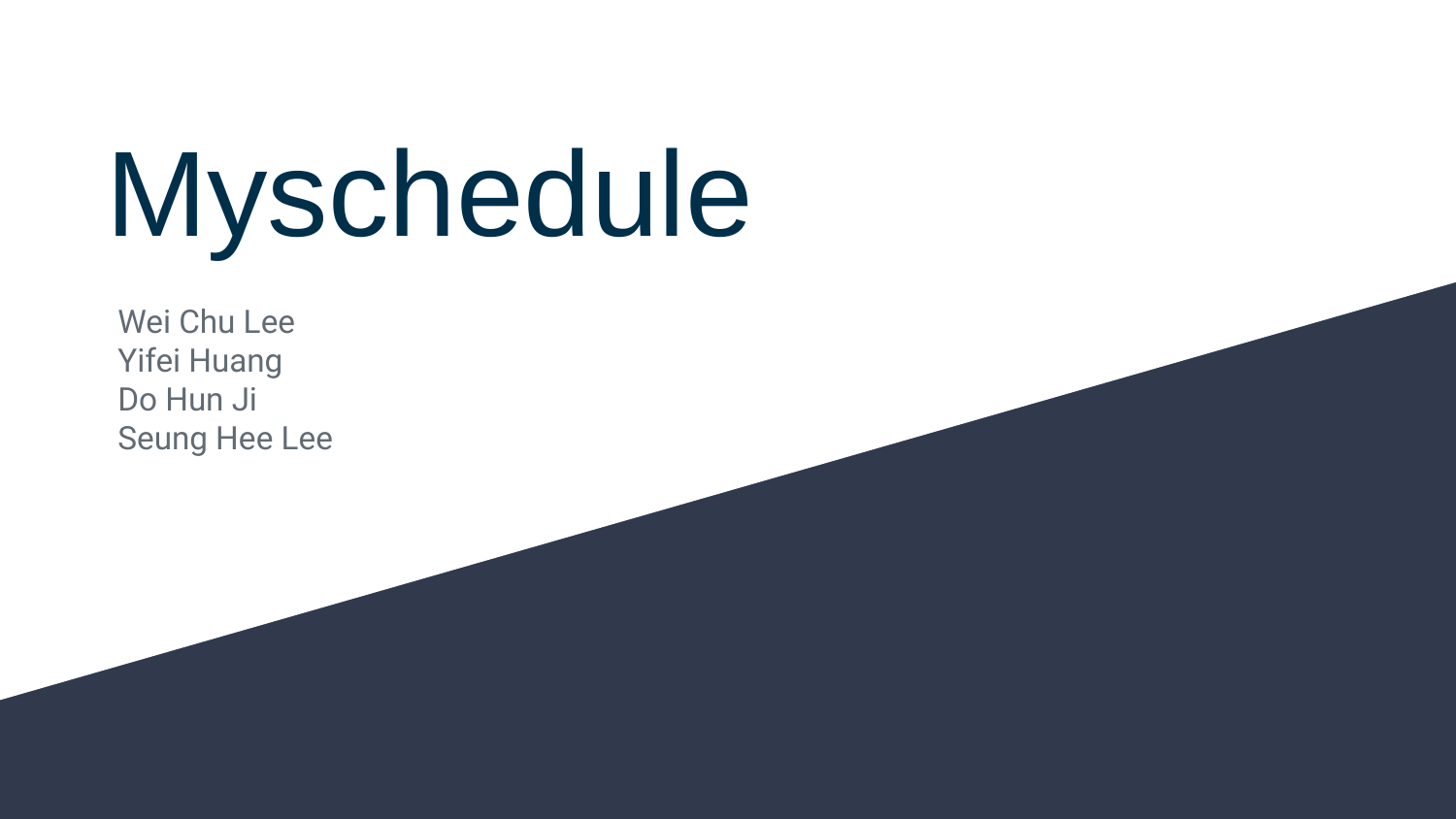

# Myschedule
Wei Chu Lee
Yifei Huang
Do Hun Ji
Seung Hee Lee